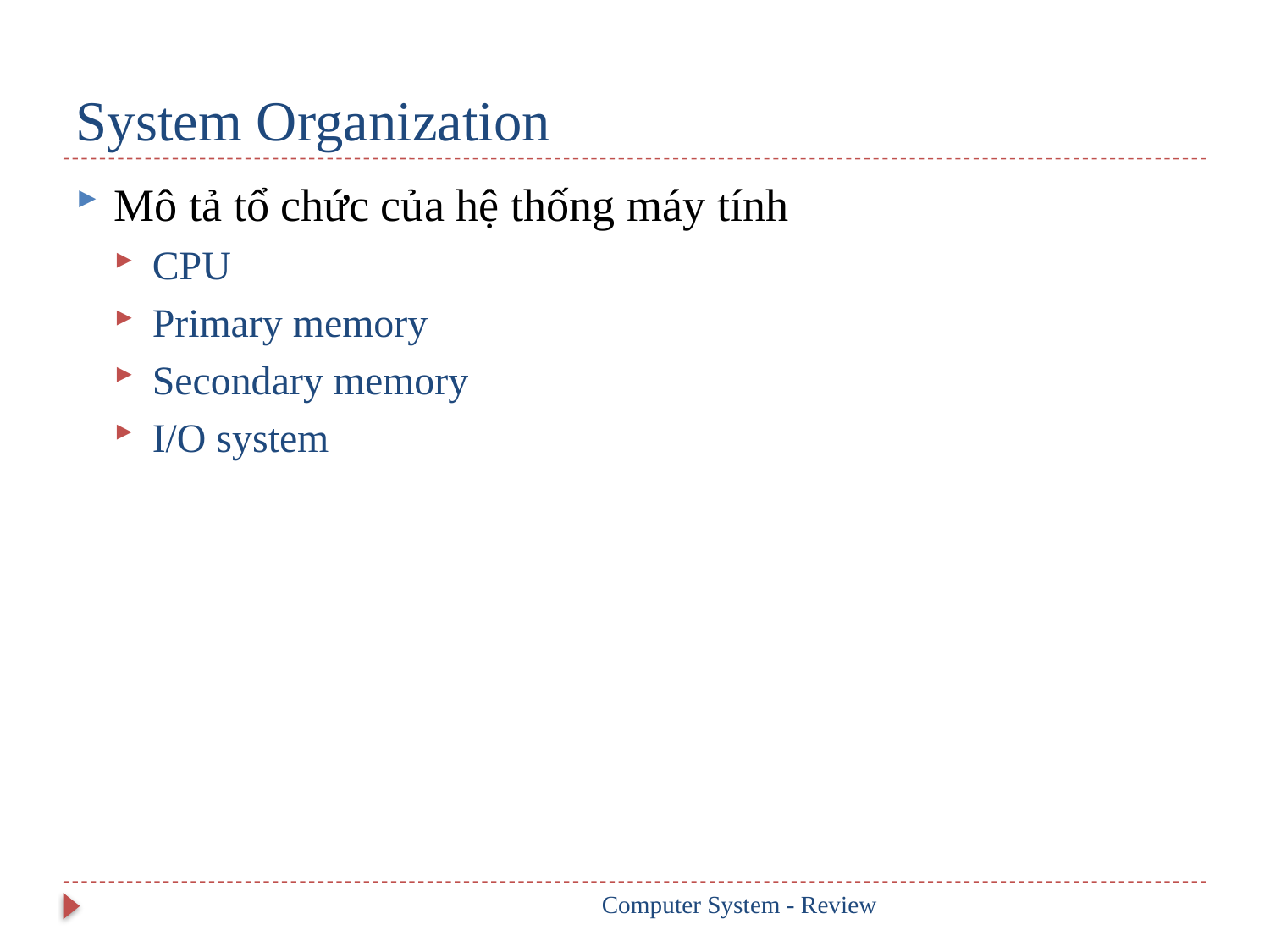

# System Organization
Mô tả tổ chức của hệ thống máy tính
CPU
Primary memory
Secondary memory
I/O system
Computer System - Review